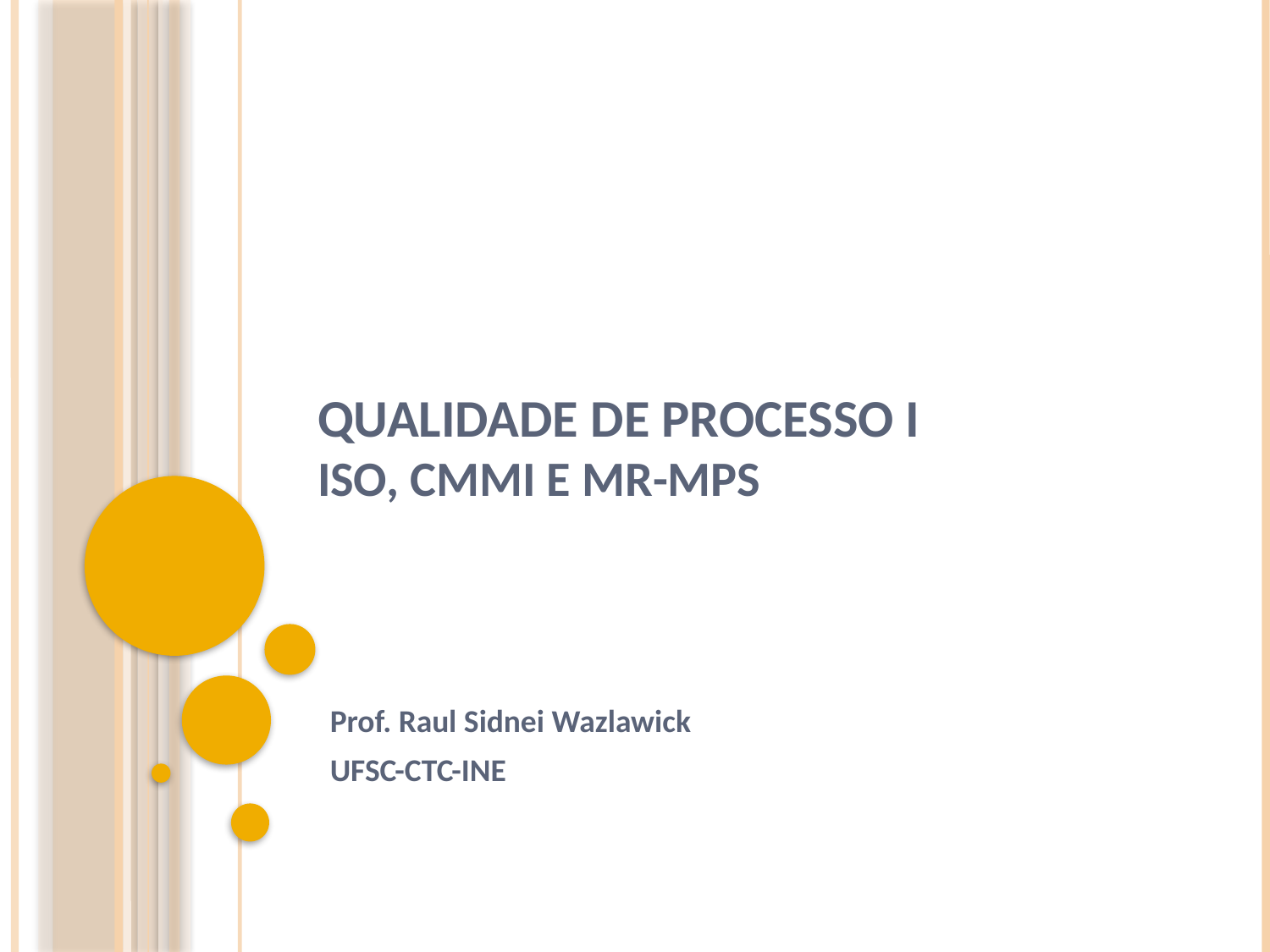

# Qualidade de Processo I ISO, CMMI e MR-MPS
Prof. Raul Sidnei Wazlawick
UFSC-CTC-INE